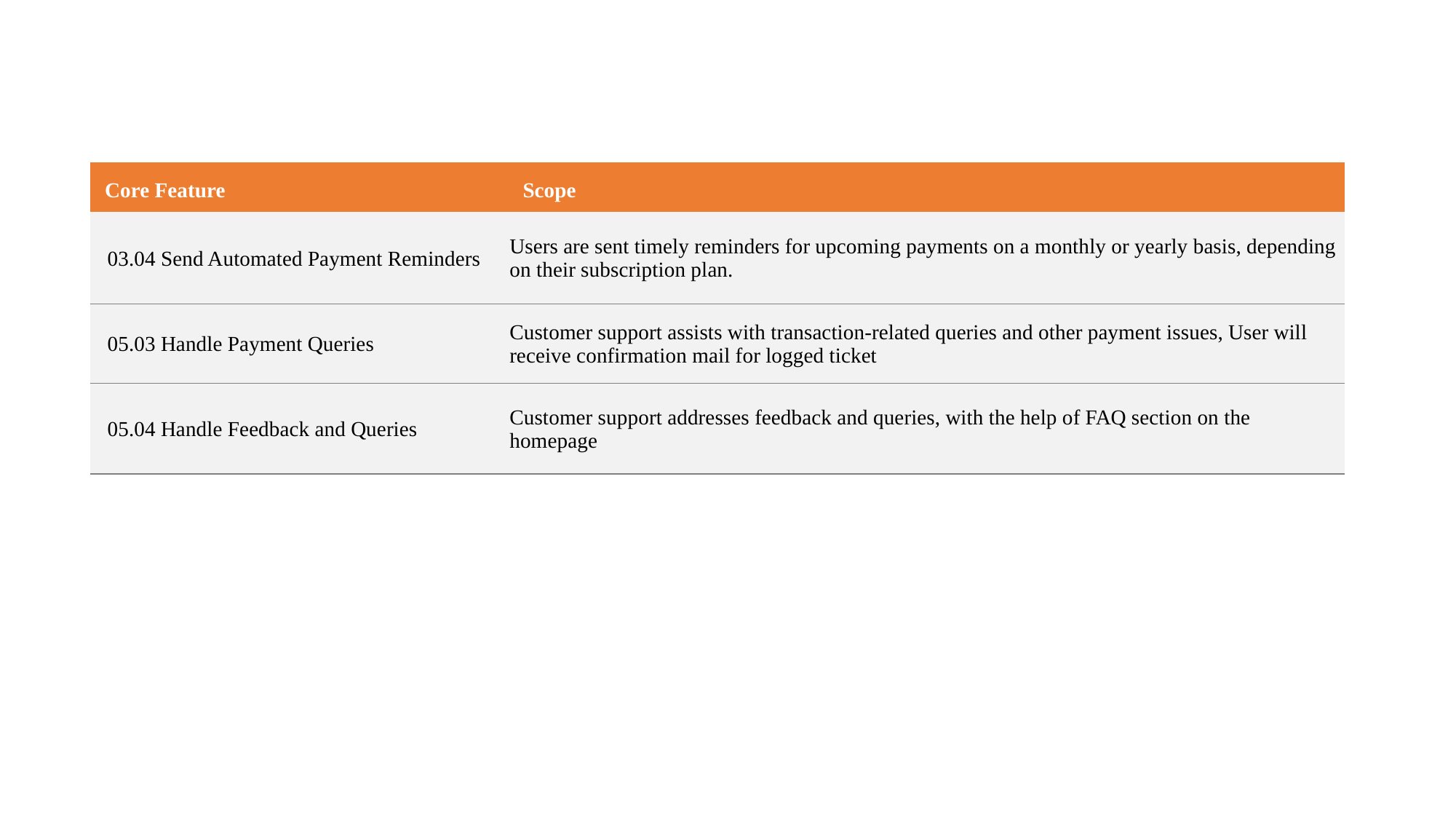

| Core Feature | Scope |
| --- | --- |
| 03.04 Send Automated Payment Reminders | Users are sent timely reminders for upcoming payments on a monthly or yearly basis, depending on their subscription plan. |
| 05.03 Handle Payment Queries | Customer support assists with transaction-related queries and other payment issues, User will receive confirmation mail for logged ticket |
| 05.04 Handle Feedback and Queries | Customer support addresses feedback and queries, with the help of FAQ section on the homepage |